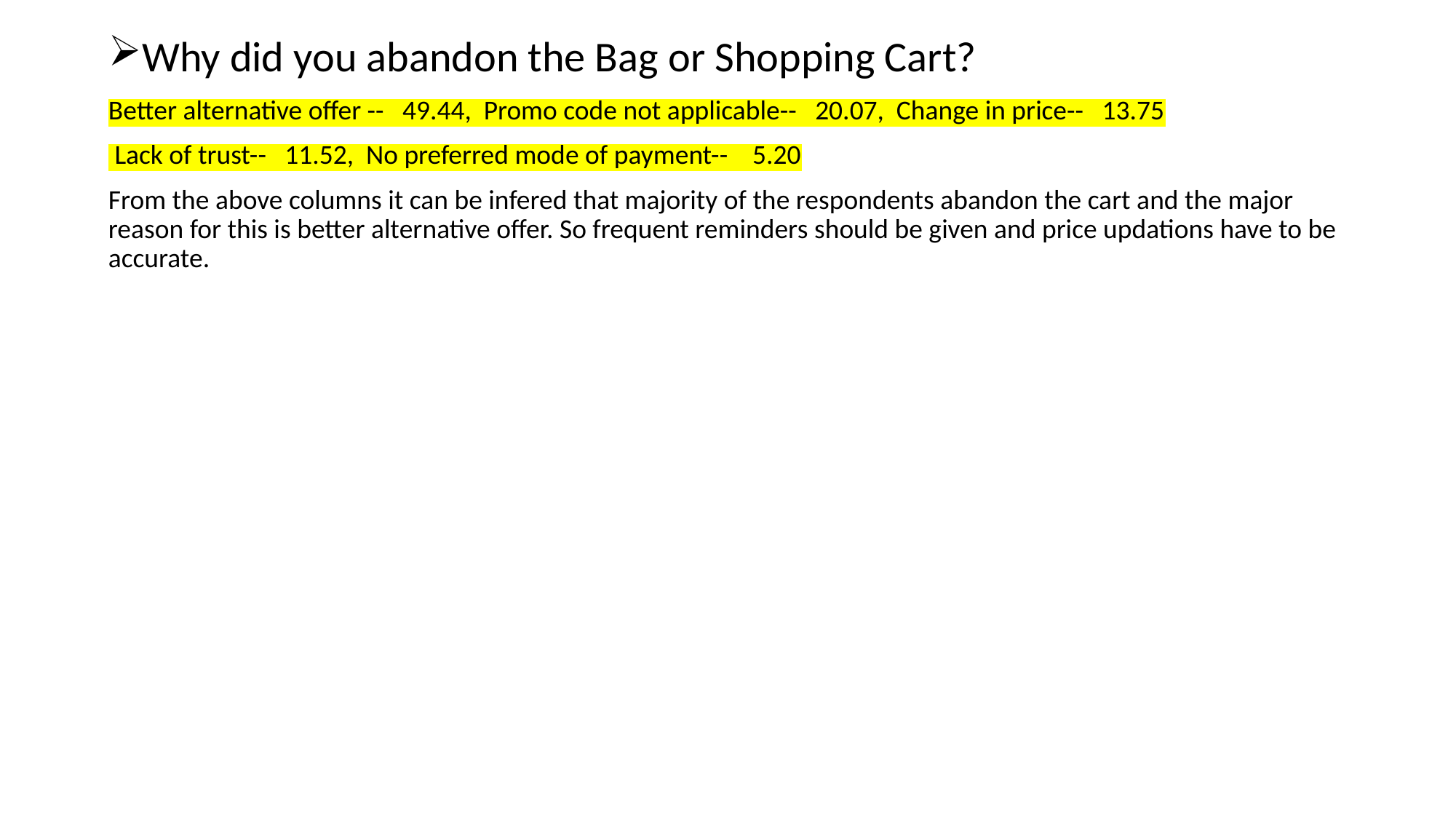

Why did you abandon the Bag or Shopping Cart?
Better alternative offer --   49.44,  Promo code not applicable--   20.07,  Change in price--   13.75
 Lack of trust--   11.52,  No preferred mode of payment--    5.20
From the above columns it can be infered that majority of the respondents abandon the cart and the major reason for this is better alternative offer. So frequent reminders should be given and price updations have to be accurate.